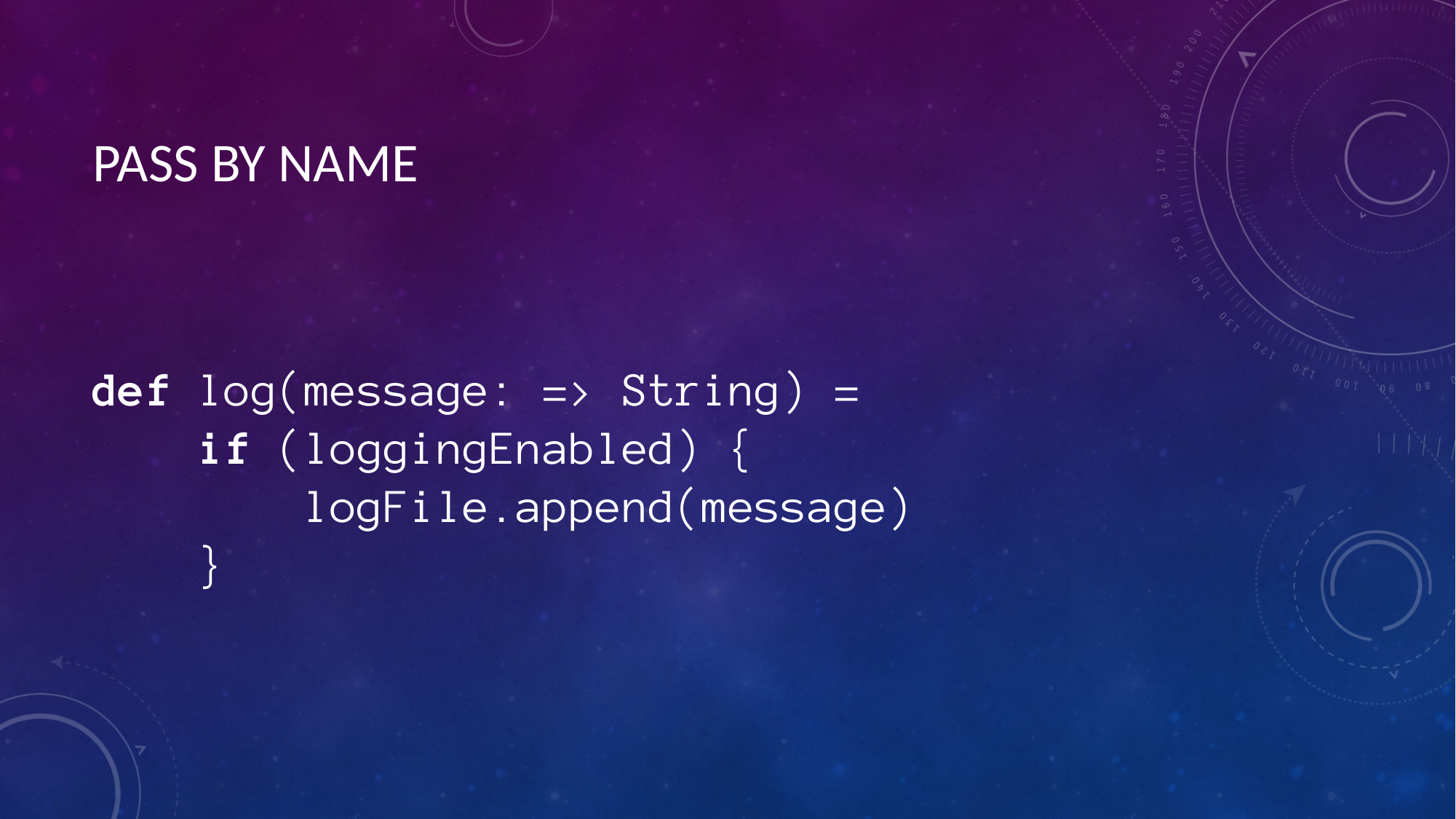

# Pass by name
def log(message: => String) =
    if (loggingEnabled) {
        logFile.append(message)
    }